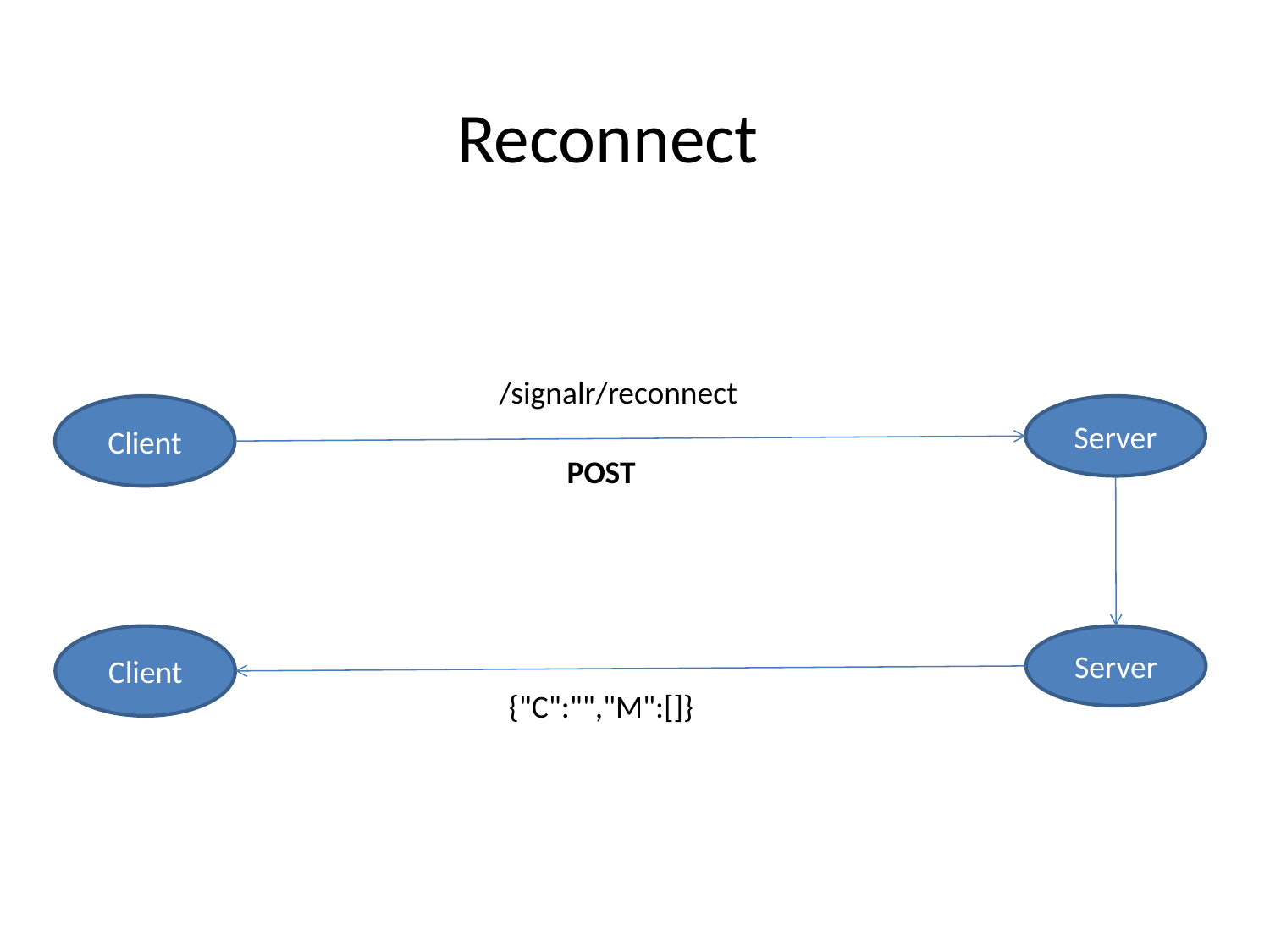

Reconnect
/signalr/reconnect
Client
Server
POST
Client
Server
{"C":"","M":[]}